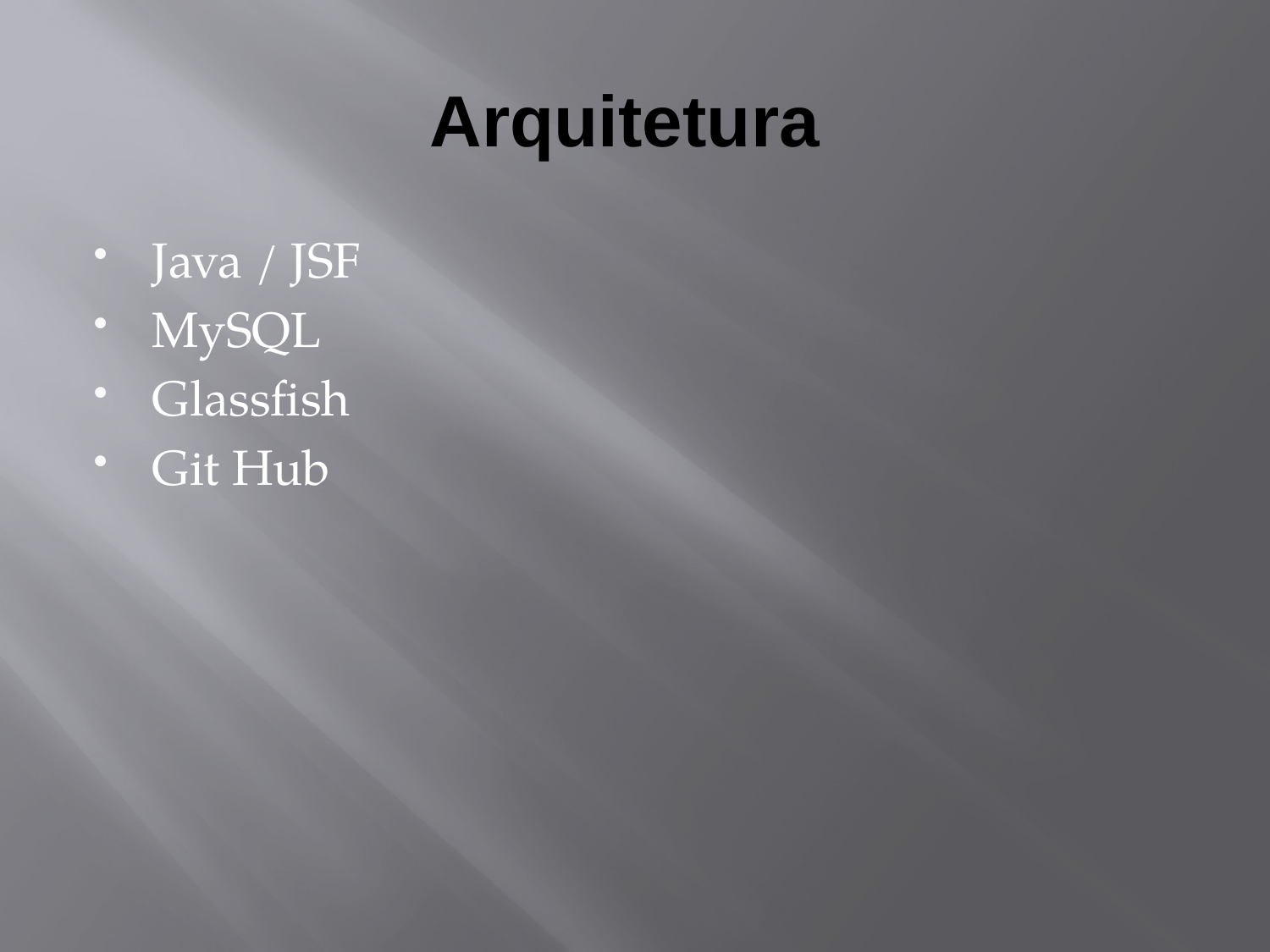

# Arquitetura
Java / JSF
MySQL
Glassfish
Git Hub